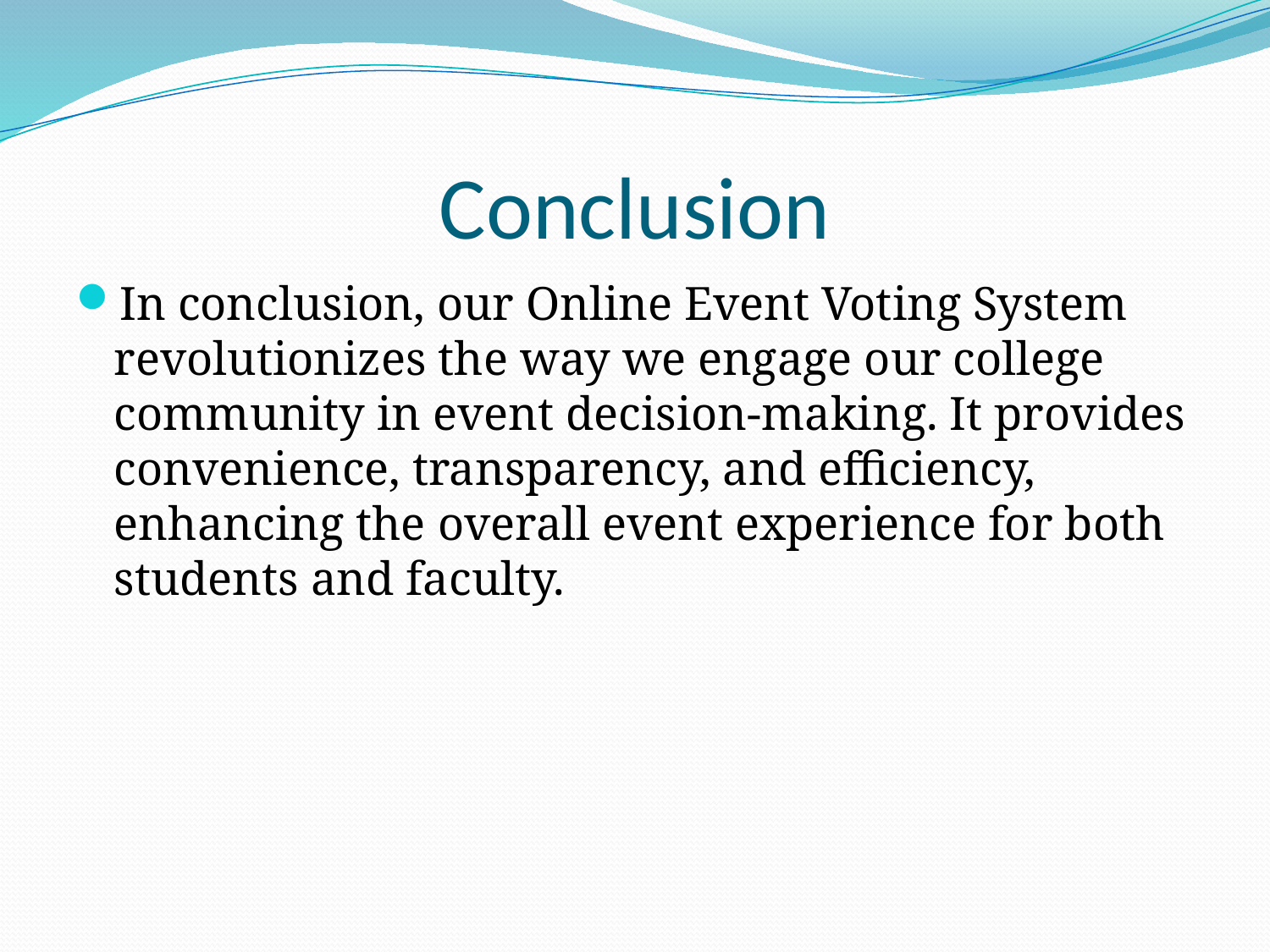

# Conclusion
In conclusion, our Online Event Voting System revolutionizes the way we engage our college community in event decision-making. It provides convenience, transparency, and efficiency, enhancing the overall event experience for both students and faculty.